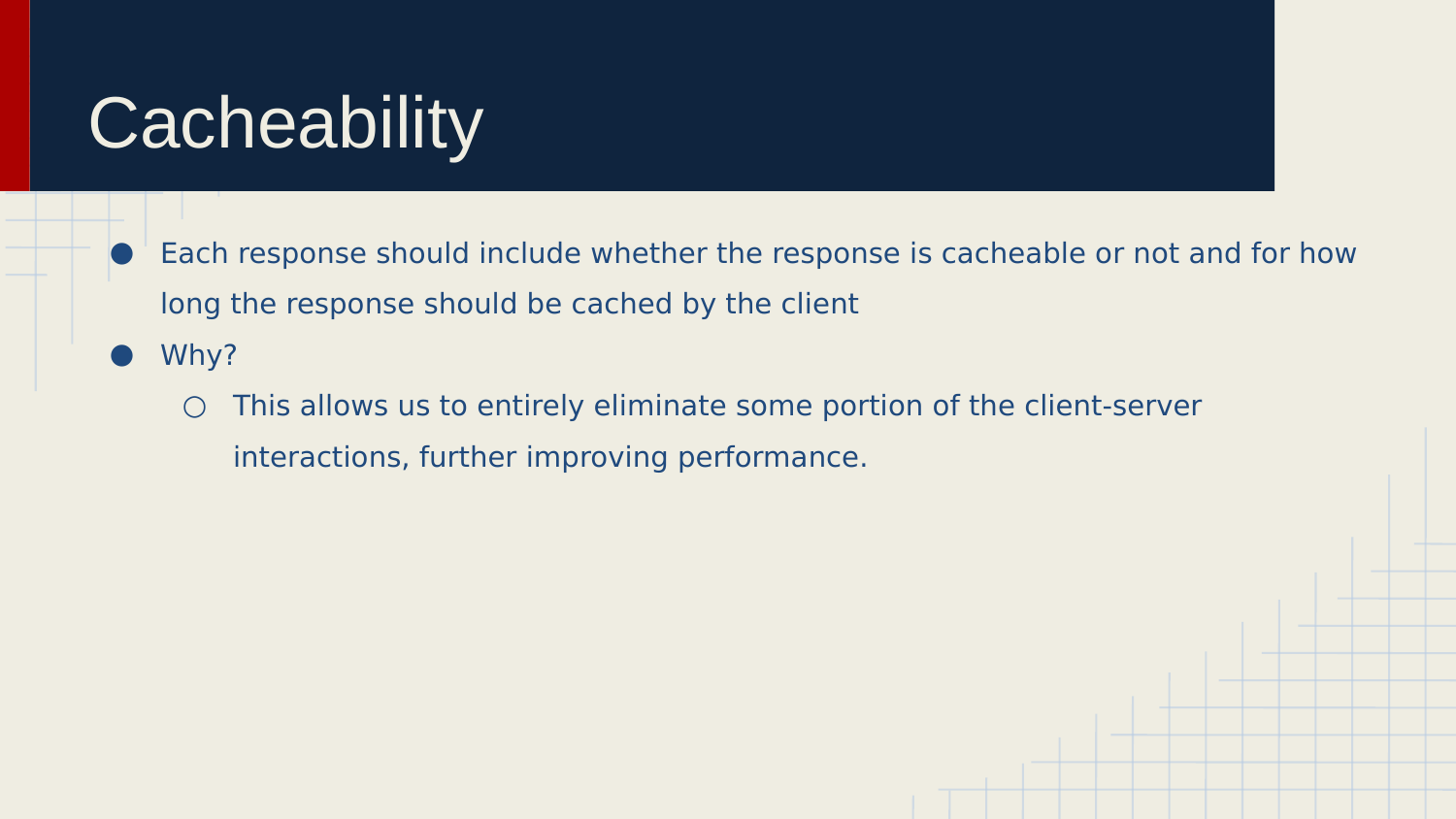

# Cacheability
Each response should include whether the response is cacheable or not and for how long the response should be cached by the client
Why?
This allows us to entirely eliminate some portion of the client-server interactions, further improving performance.